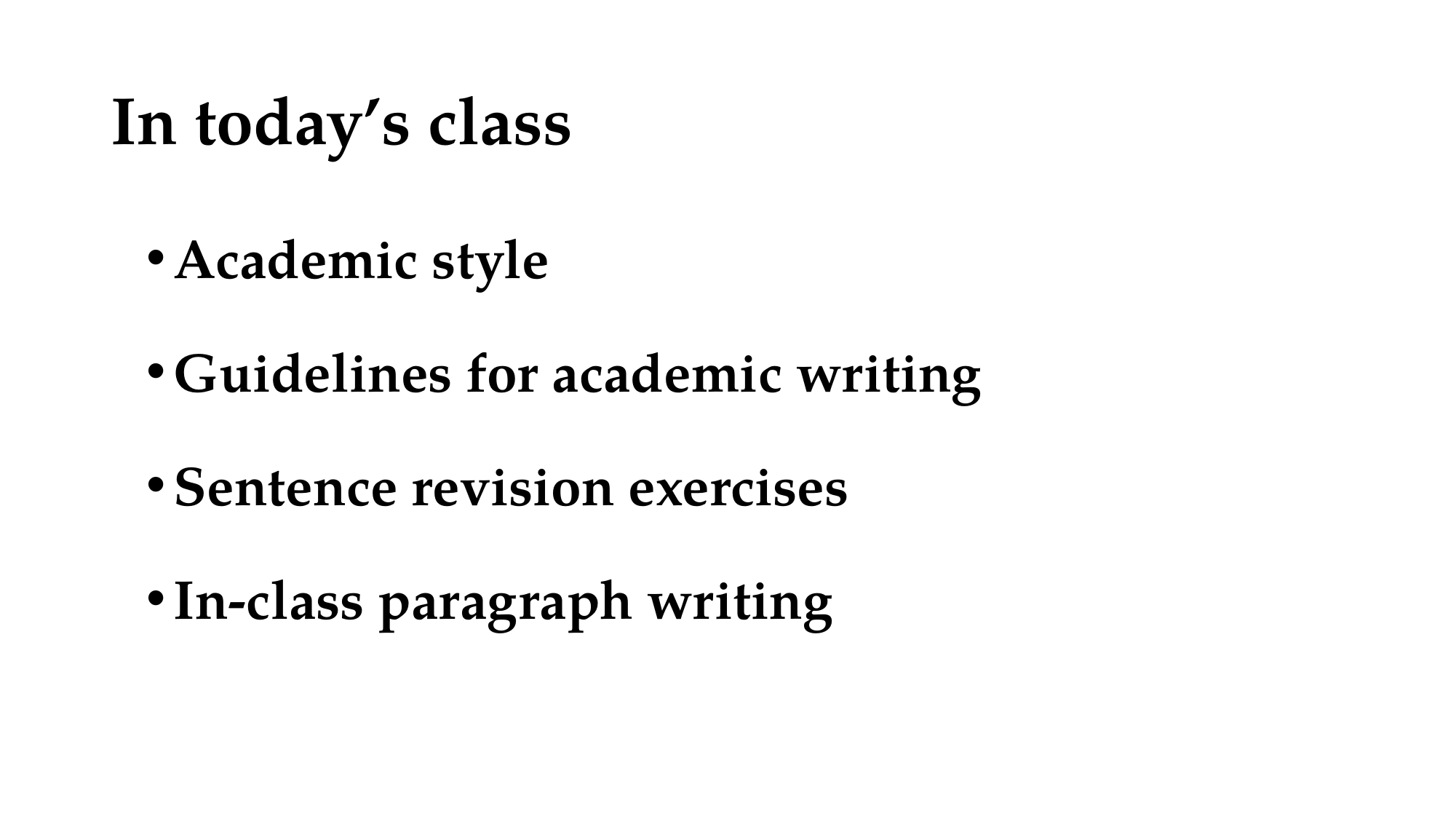

# In today’s class
Academic style
Guidelines for academic writing
Sentence revision exercises
In-class paragraph writing